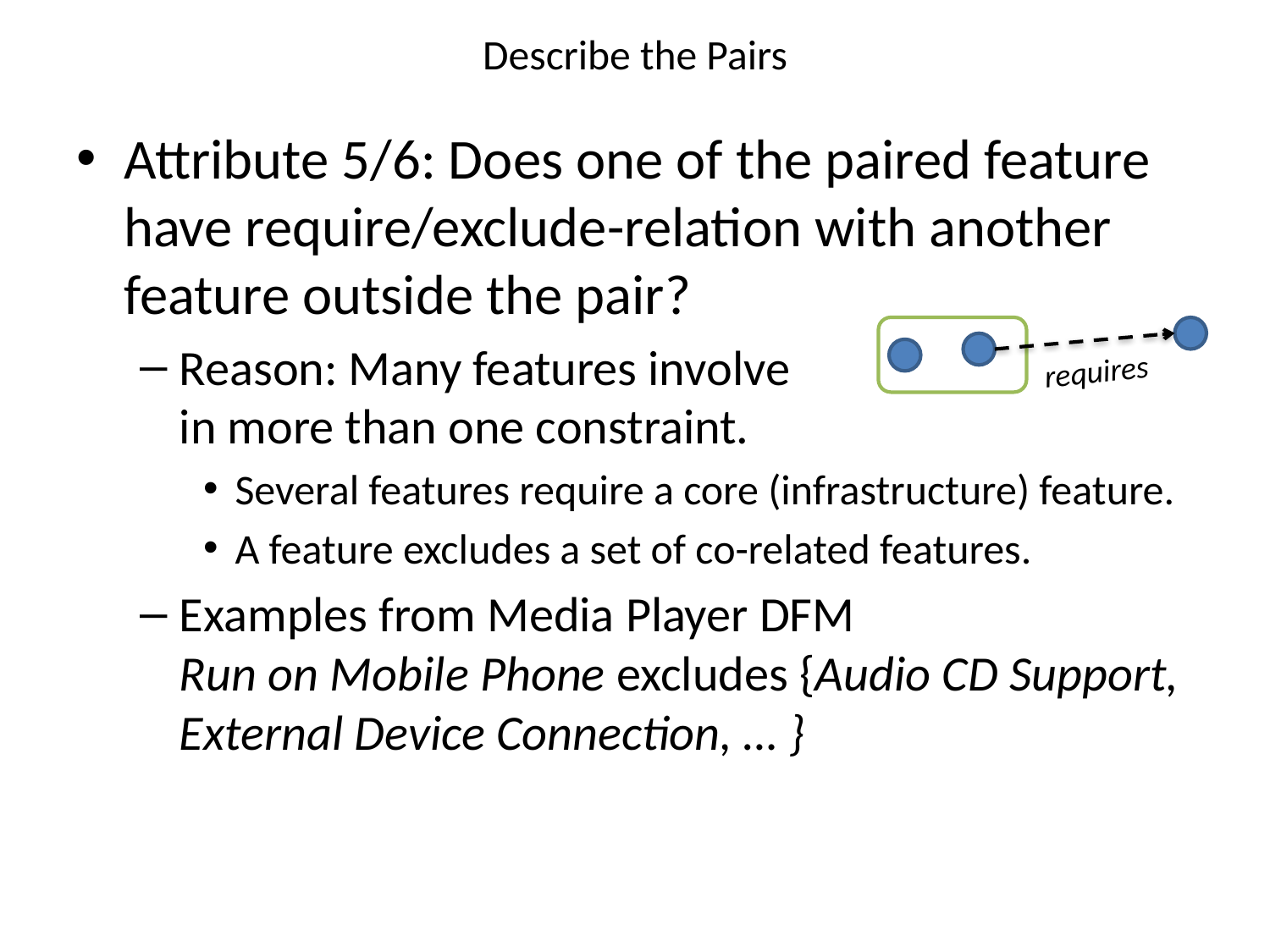

# Describe the Pairs
Attribute 5/6: Does one of the paired feature have require/exclude-relation with another feature outside the pair?
Reason: Many features involve
in more than one constraint.
Several features require a core (infrastructure) feature.
A feature excludes a set of co-related features.
Examples from Media Player DFM
Run on Mobile Phone excludes {Audio CD Support, External Device Connection, … }

requires